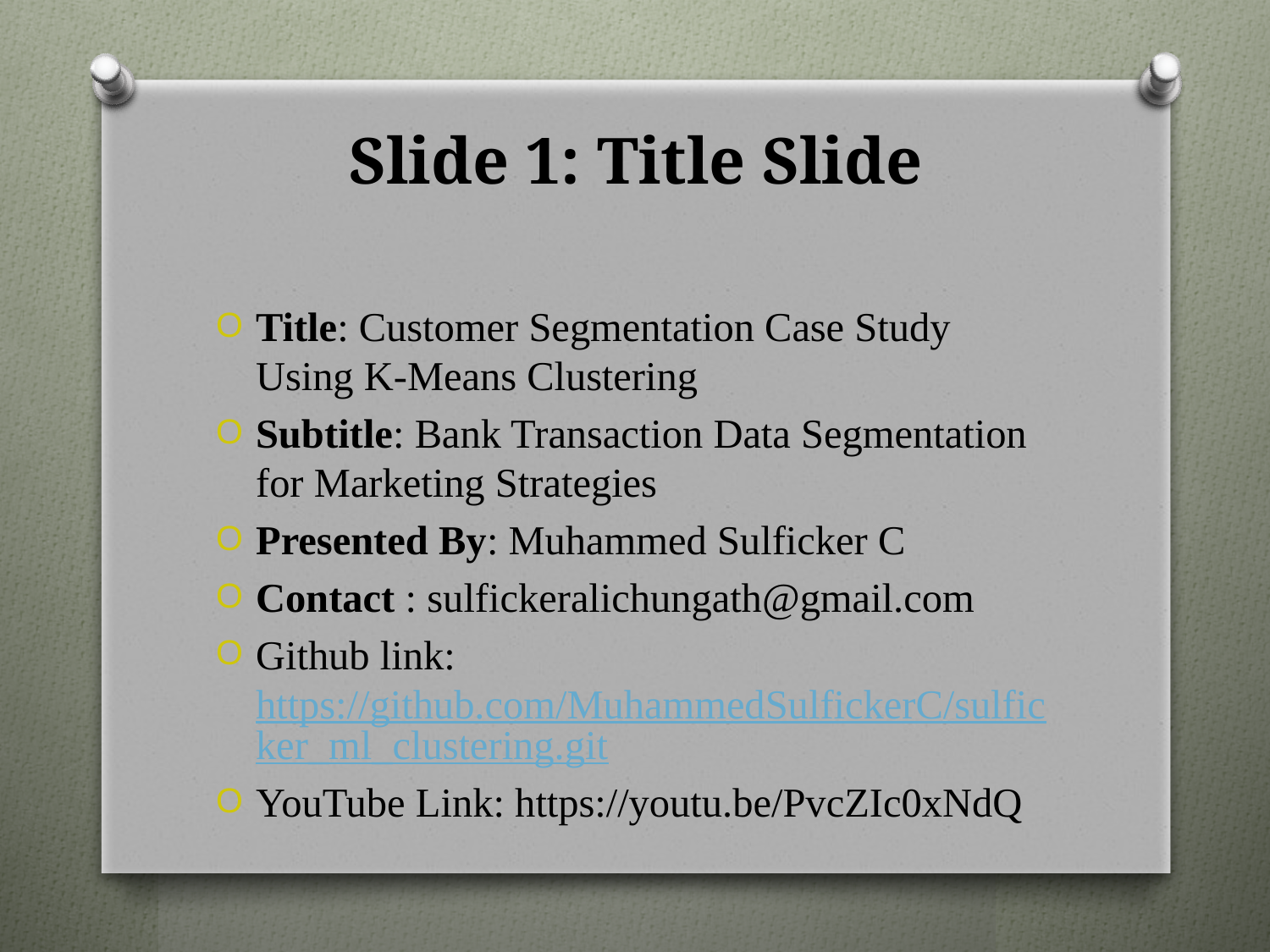

# Slide 1: Title Slide
Title: Customer Segmentation Case Study Using K-Means Clustering
Subtitle: Bank Transaction Data Segmentation for Marketing Strategies
Presented By: Muhammed Sulficker C
Contact : sulfickeralichungath@gmail.com
Github link: https://github.com/MuhammedSulfickerC/sulficker_ml_clustering.git
YouTube Link: https://youtu.be/PvcZIc0xNdQ